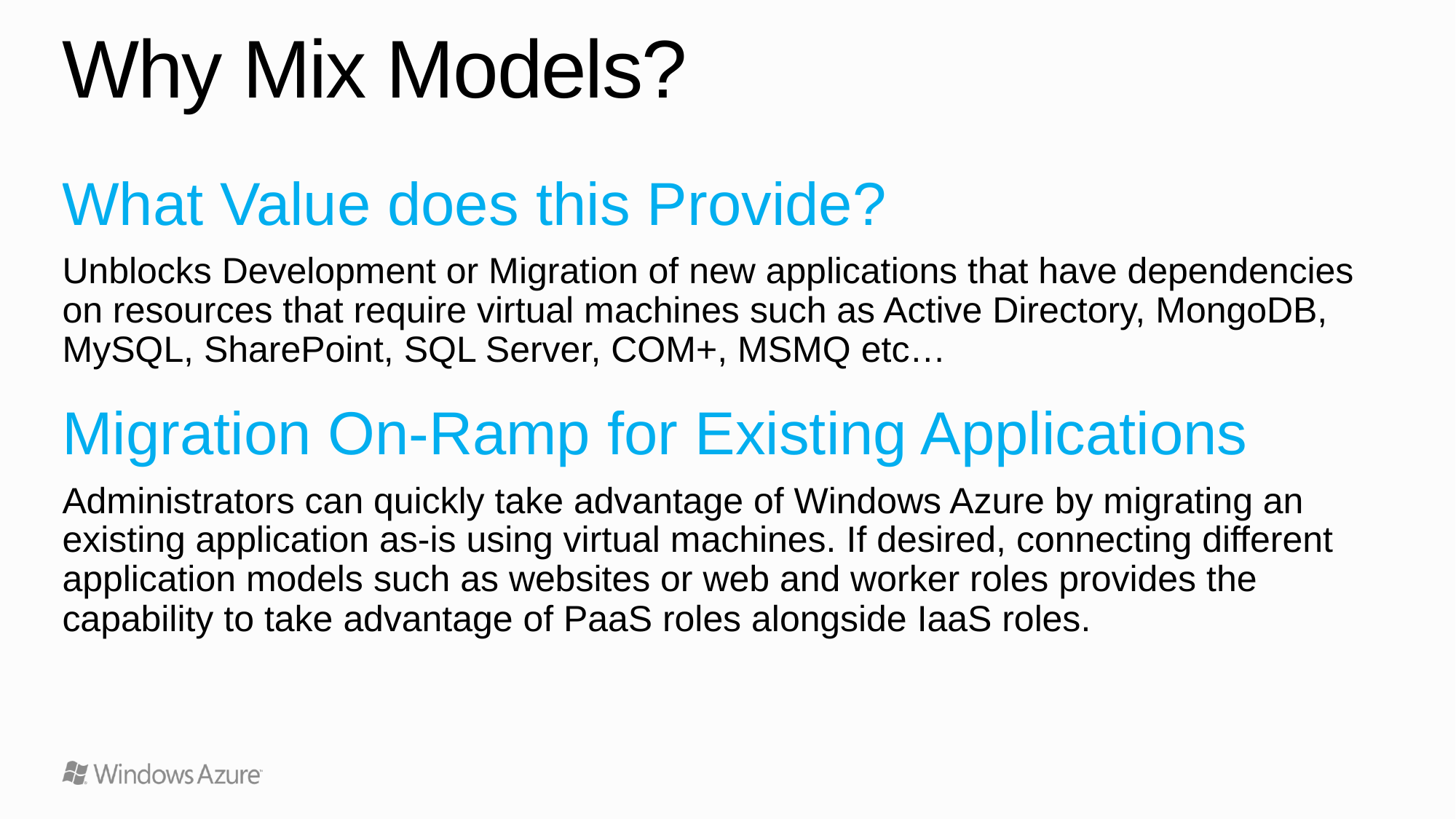

# Why Mix Models?
What Value does this Provide?
Unblocks Development or Migration of new applications that have dependencies on resources that require virtual machines such as Active Directory, MongoDB, MySQL, SharePoint, SQL Server, COM+, MSMQ etc…
Migration On-Ramp for Existing Applications
Administrators can quickly take advantage of Windows Azure by migrating an existing application as-is using virtual machines. If desired, connecting different application models such as websites or web and worker roles provides the capability to take advantage of PaaS roles alongside IaaS roles.